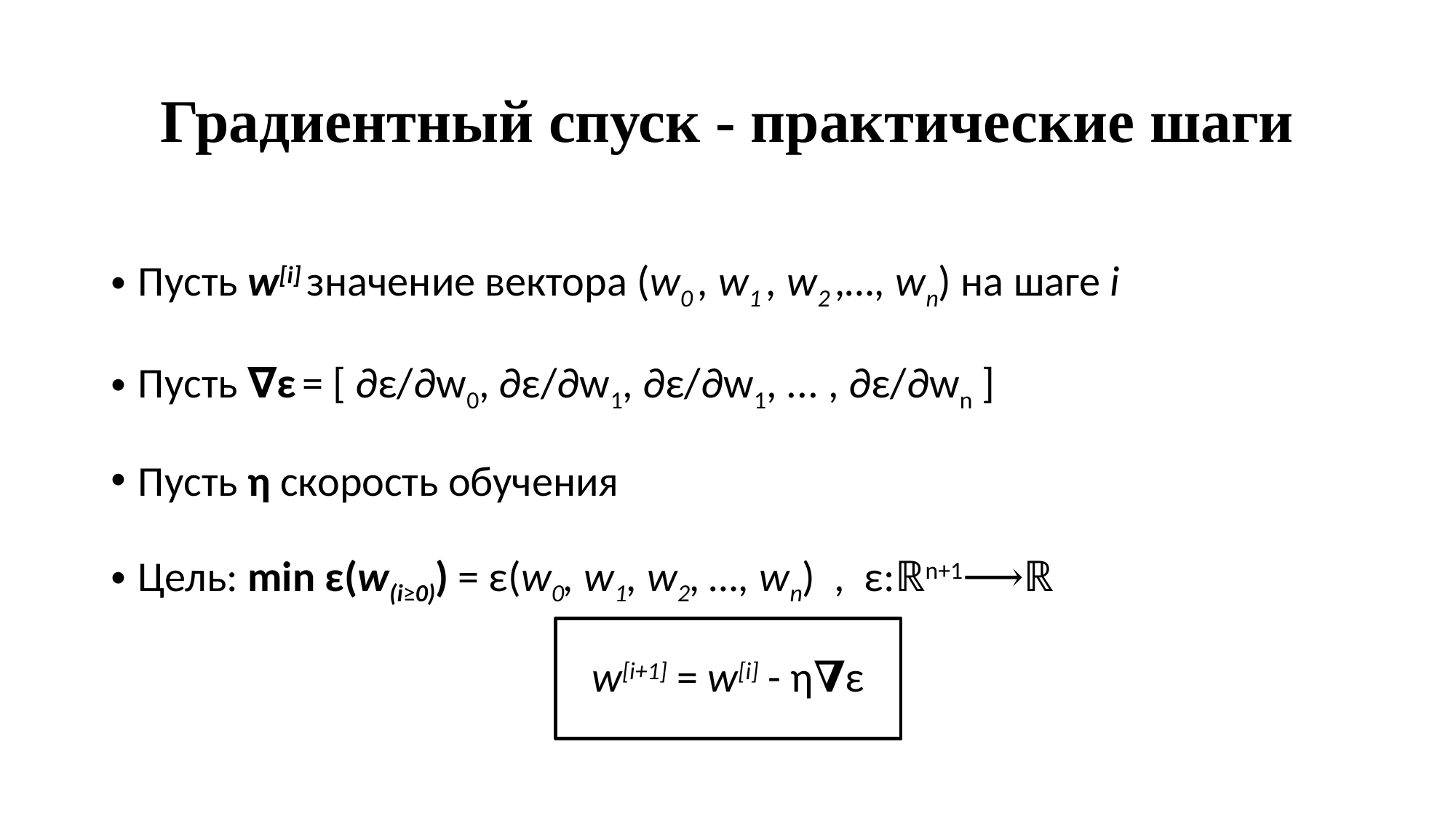

# Градиентный спуск - практические шаги
Пусть w[i] значение вектора (w0 , w1 , w2 ,…, wn) на шаге i
Пусть ∇ε = [ ∂ε/∂w0, ∂ε/∂w1, ∂ε/∂w1, ... , ∂ε/∂wn ]
Пусть η скорость обучения
Цель: min ε(w(i≥0)) = ε(w0, w1, w2, …, wn)  ,  ε:ℝn+1⟶ℝ

w[i+1] = w[i] - η∇ε